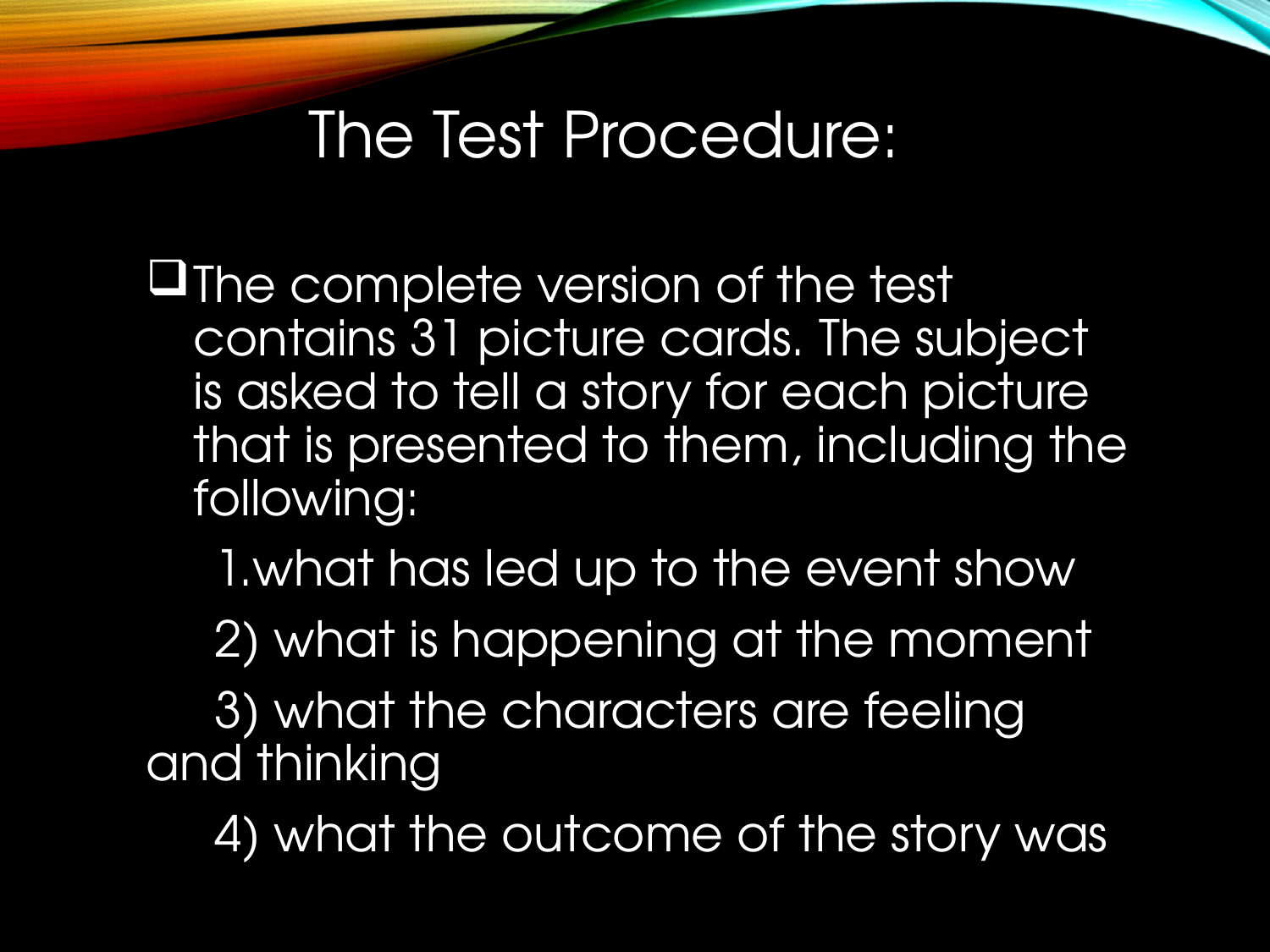

# The Test Procedure:
The complete version of the test contains 31 picture cards. The subject is asked to tell a story for each picture that is presented to them, including the following:
     1.what has led up to the event show
     2) what is happening at the moment
     3) what the characters are feeling and thinking
     4) what the outcome of the story was